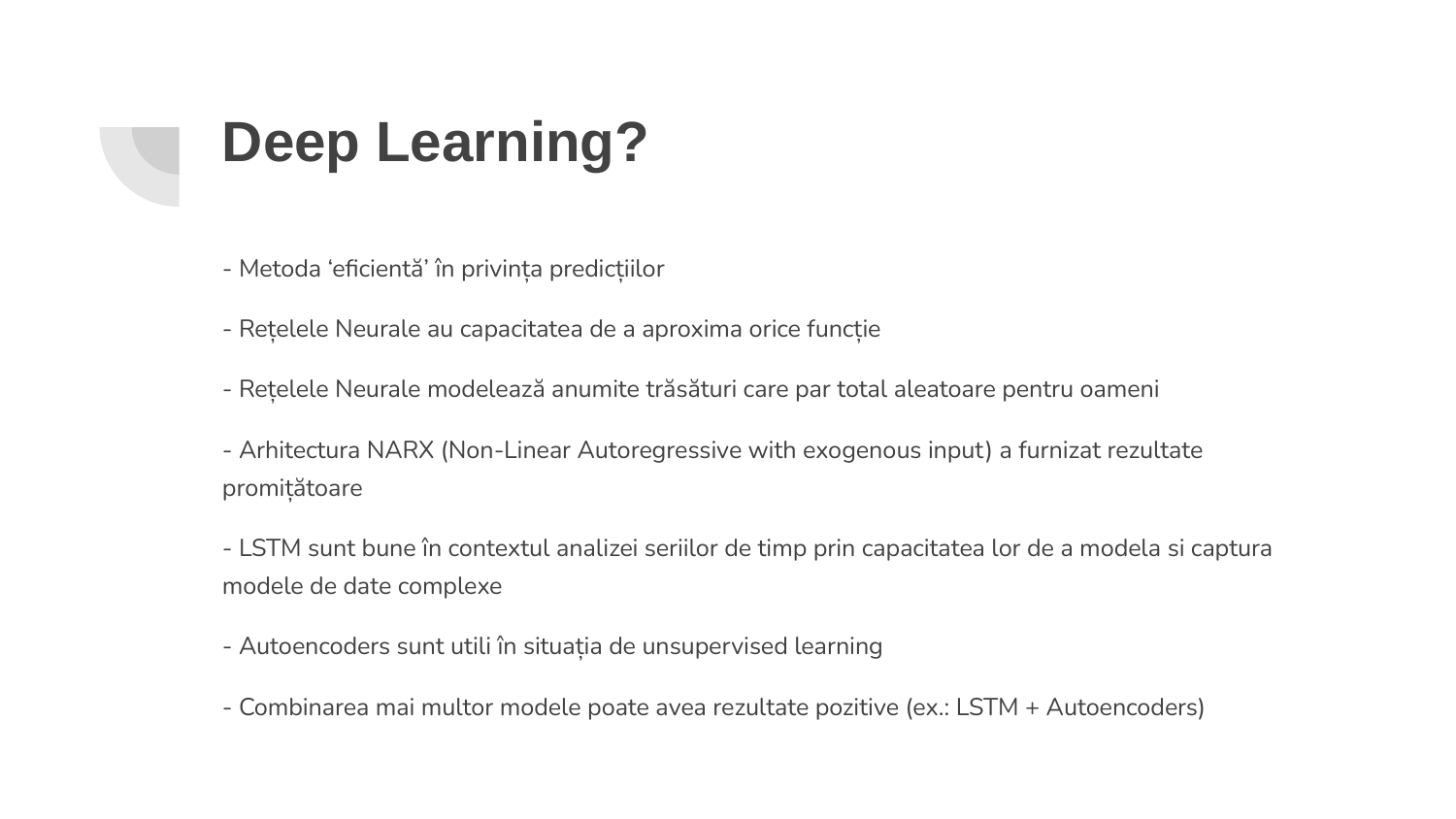

# Deep Learning?
- Metoda ‘eficientă’ în privința predicțiilor
- Rețelele Neurale au capacitatea de a aproxima orice funcție
- Rețelele Neurale modelează anumite trăsături care par total aleatoare pentru oameni
- Arhitectura NARX (Non-Linear Autoregressive with exogenous input) a furnizat rezultate promițătoare
- LSTM sunt bune în contextul analizei seriilor de timp prin capacitatea lor de a modela si captura modele de date complexe
- Autoencoders sunt utili în situația de unsupervised learning
- Combinarea mai multor modele poate avea rezultate pozitive (ex.: LSTM + Autoencoders)